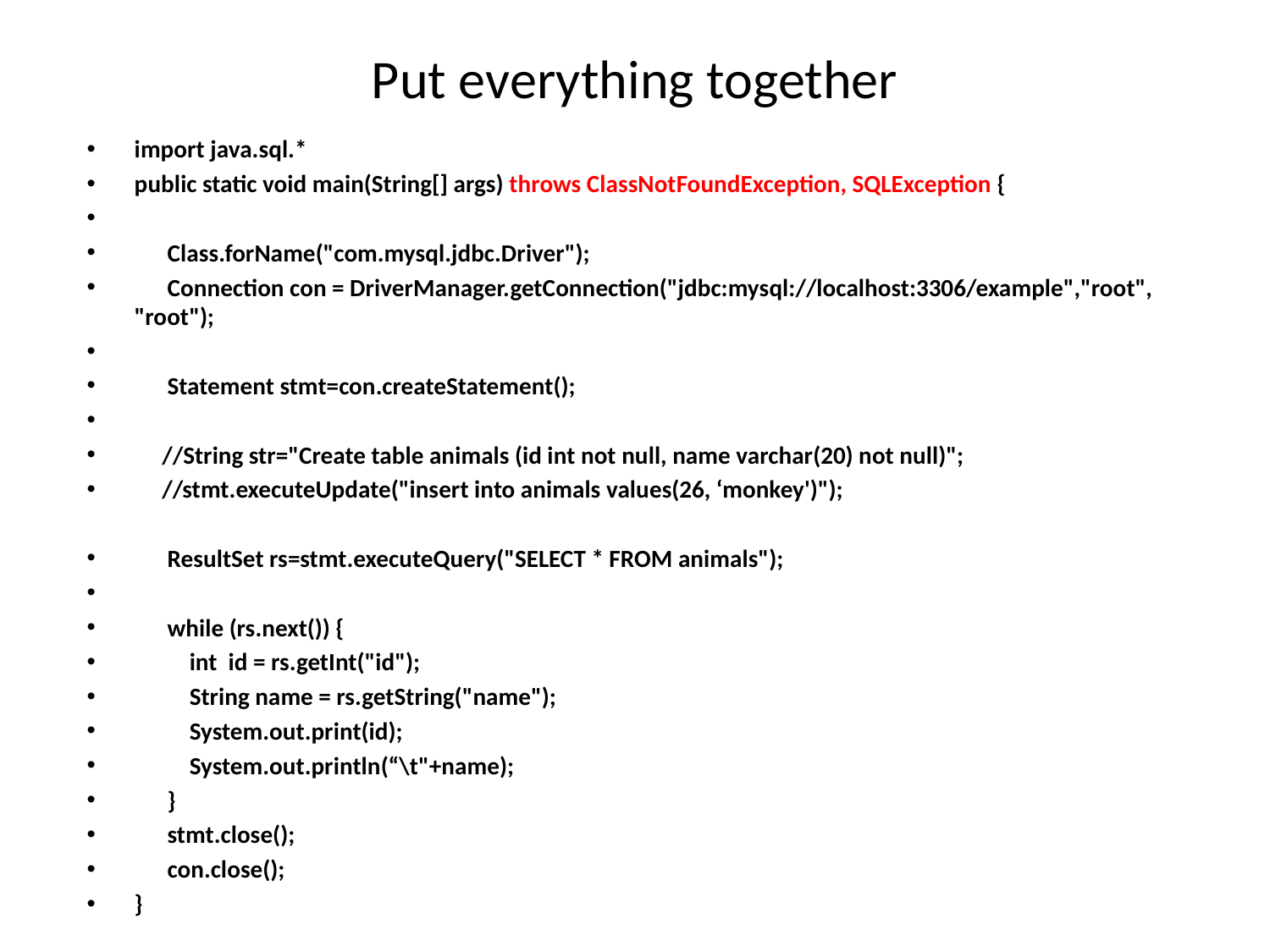

# Put everything together
import java.sql.*
public static void main(String[] args) throws ClassNotFoundException, SQLException {

      Class.forName("com.mysql.jdbc.Driver");
      Connection con = DriverManager.getConnection("jdbc:mysql://localhost:3306/example","root", "root");

      Statement stmt=con.createStatement();

     //String str="Create table animals (id int not null, name varchar(20) not null)";
     //stmt.executeUpdate("insert into animals values(26, ‘monkey')");

      ResultSet rs=stmt.executeQuery("SELECT * FROM animals");

      while (rs.next()) {
          int  id = rs.getInt("id");
          String name = rs.getString("name");
          System.out.print(id);
          System.out.println(“\t"+name);
      }
      stmt.close();
      con.close();
}